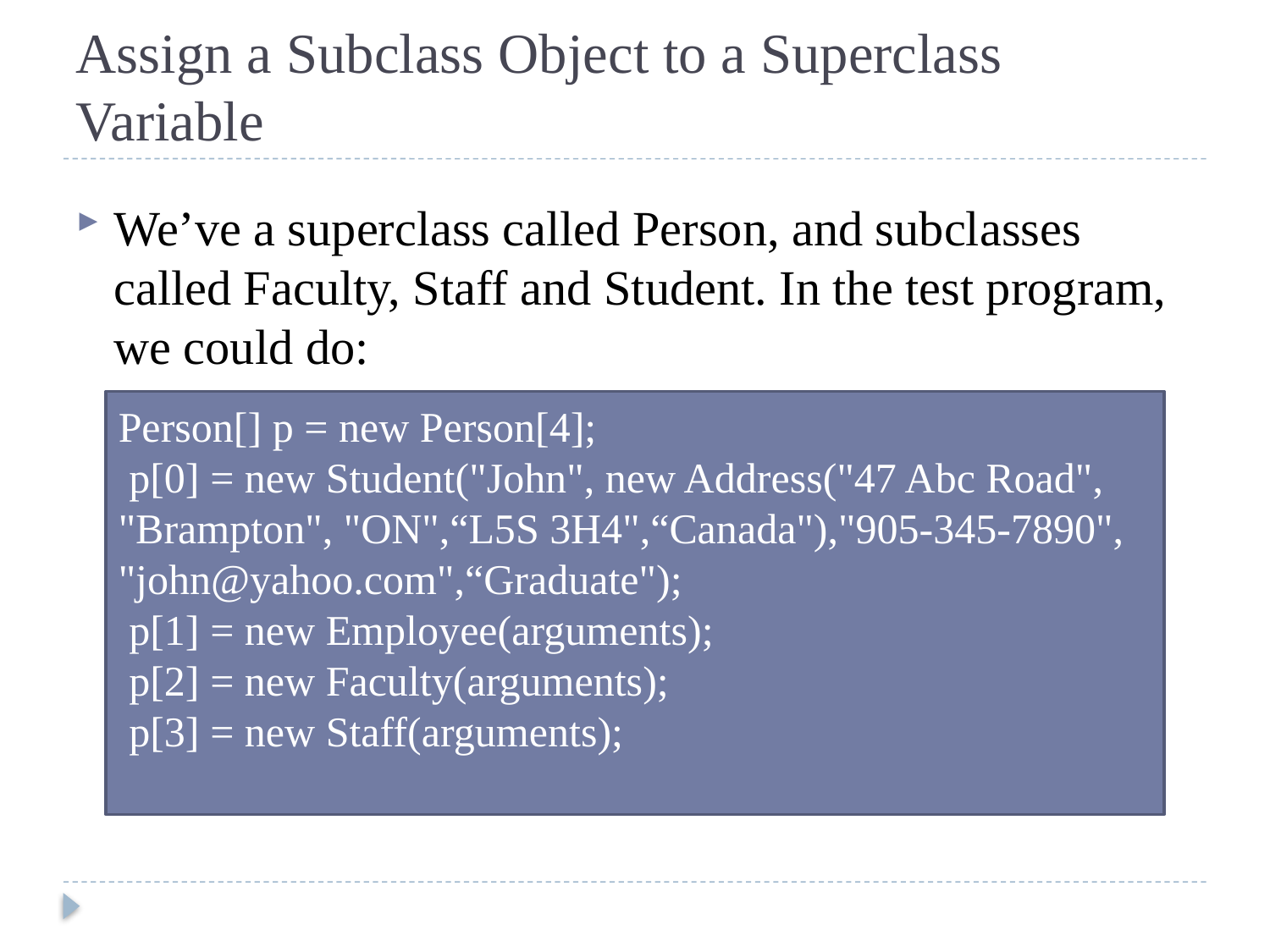

# Assign a Subclass Object to a Superclass Variable
We’ve a superclass called Person, and subclasses called Faculty, Staff and Student. In the test program, we could do:

Person[] p = new Person[4];
 p[0] = new Student("John", new Address("47 Abc Road", "Brampton", "ON",“L5S 3H4",“Canada"),"905-345-7890", "john@yahoo.com",“Graduate");
 p[1] = new Employee(arguments);
 p[2] = new Faculty(arguments);
 p[3] = new Staff(arguments);